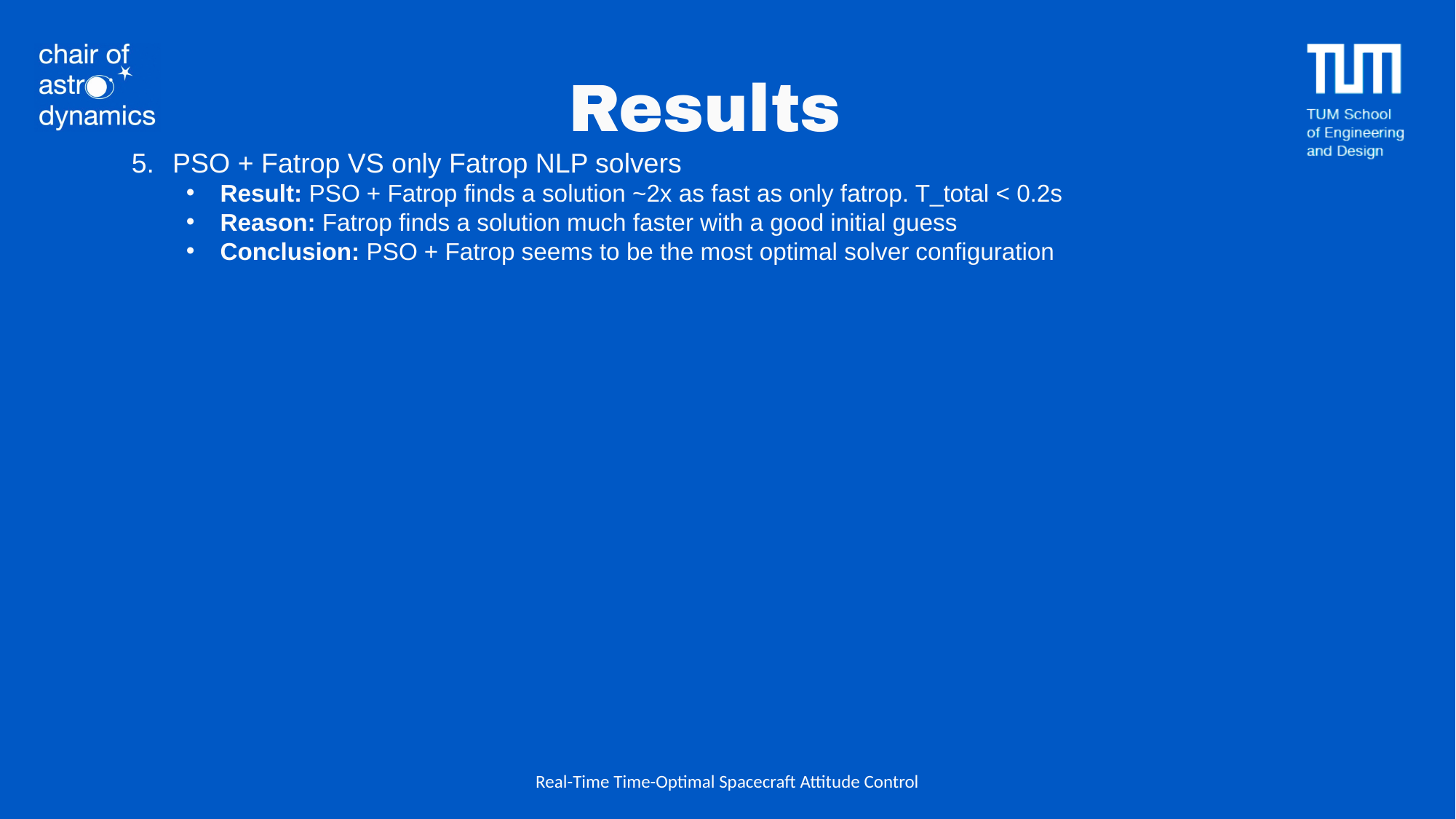

# Results
PSO + Fatrop VS only Fatrop NLP solvers
Result: PSO + Fatrop finds a solution ~2x as fast as only fatrop. T_total < 0.2s
Reason: Fatrop finds a solution much faster with a good initial guess
Conclusion: PSO + Fatrop seems to be the most optimal solver configuration

Real-Time Time-Optimal Spacecraft Attitude Control
12